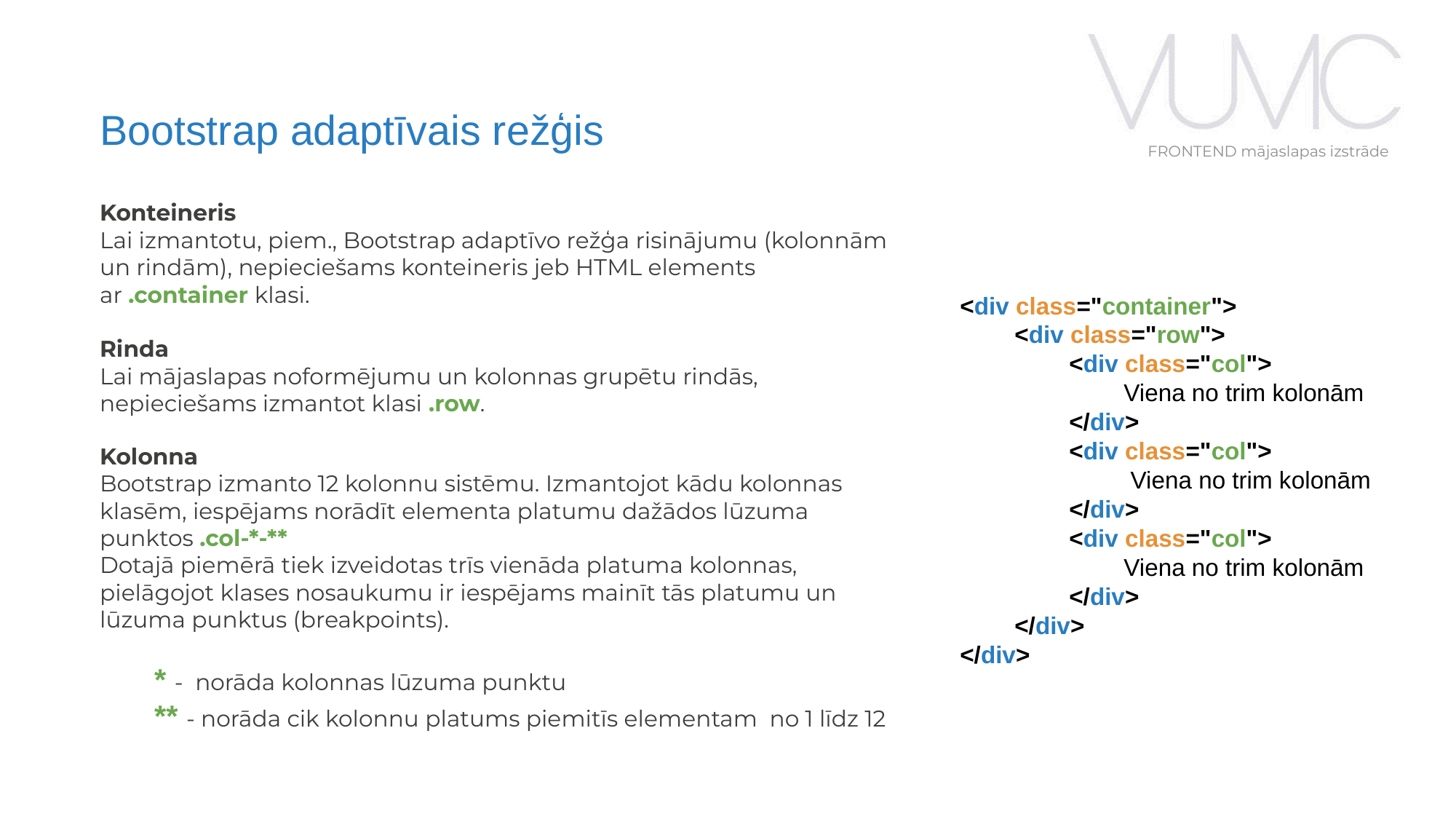

Bootstrap adaptīvais režģis
FRONTEND mājaslapas izstrāde
Konteineris
Lai izmantotu, piem., Bootstrap adaptīvo režģa risinājumu (kolonnām un rindām), nepieciešams konteineris jeb HTML elements ar .container klasi.

Rinda
Lai mājaslapas noformējumu un kolonnas grupētu rindās, nepieciešams izmantot klasi .row.

Kolonna
Bootstrap izmanto 12 kolonnu sistēmu. Izmantojot kādu kolonnas klasēm, iespējams norādīt elementa platumu dažādos lūzuma punktos .col-*-**
Dotajā piemērā tiek izveidotas trīs vienāda platuma kolonnas, pielāgojot klases nosaukumu ir iespējams mainīt tās platumu un lūzuma punktus (breakpoints).

* -  norāda kolonnas lūzuma punktu
** - norāda cik kolonnu platums piemitīs elementam  no 1 līdz 12

<div class="container">
<div class="row">
<div class="col">
Viena no trim kolonām
</div>
<div class="col">
 Viena no trim kolonām
</div>
<div class="col">
Viena no trim kolonām
</div>
</div>
</div>